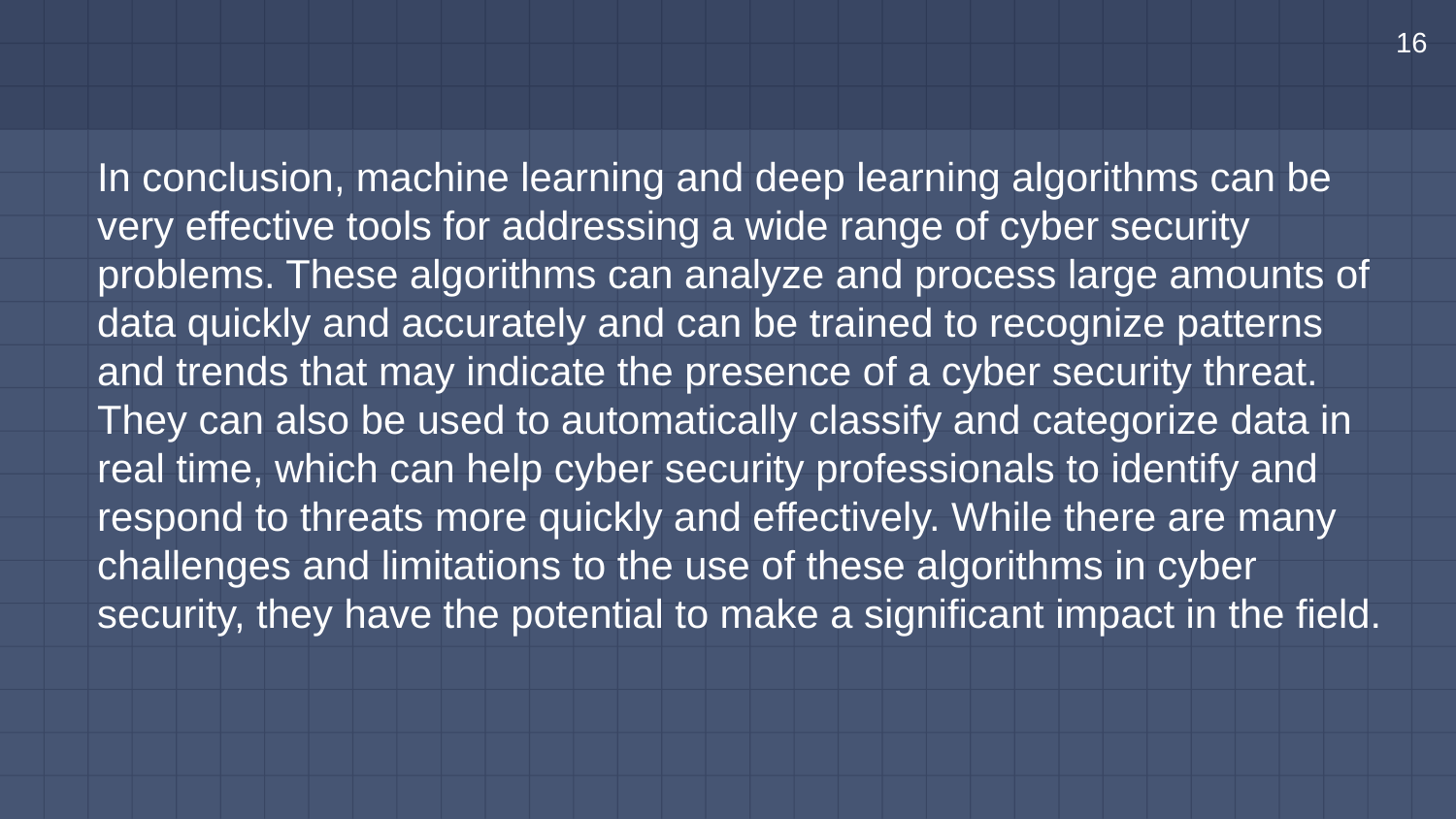

16
In conclusion, machine learning and deep learning algorithms can be very effective tools for addressing a wide range of cyber security problems. These algorithms can analyze and process large amounts of data quickly and accurately and can be trained to recognize patterns and trends that may indicate the presence of a cyber security threat. They can also be used to automatically classify and categorize data in real time, which can help cyber security professionals to identify and respond to threats more quickly and effectively. While there are many challenges and limitations to the use of these algorithms in cyber security, they have the potential to make a significant impact in the field.